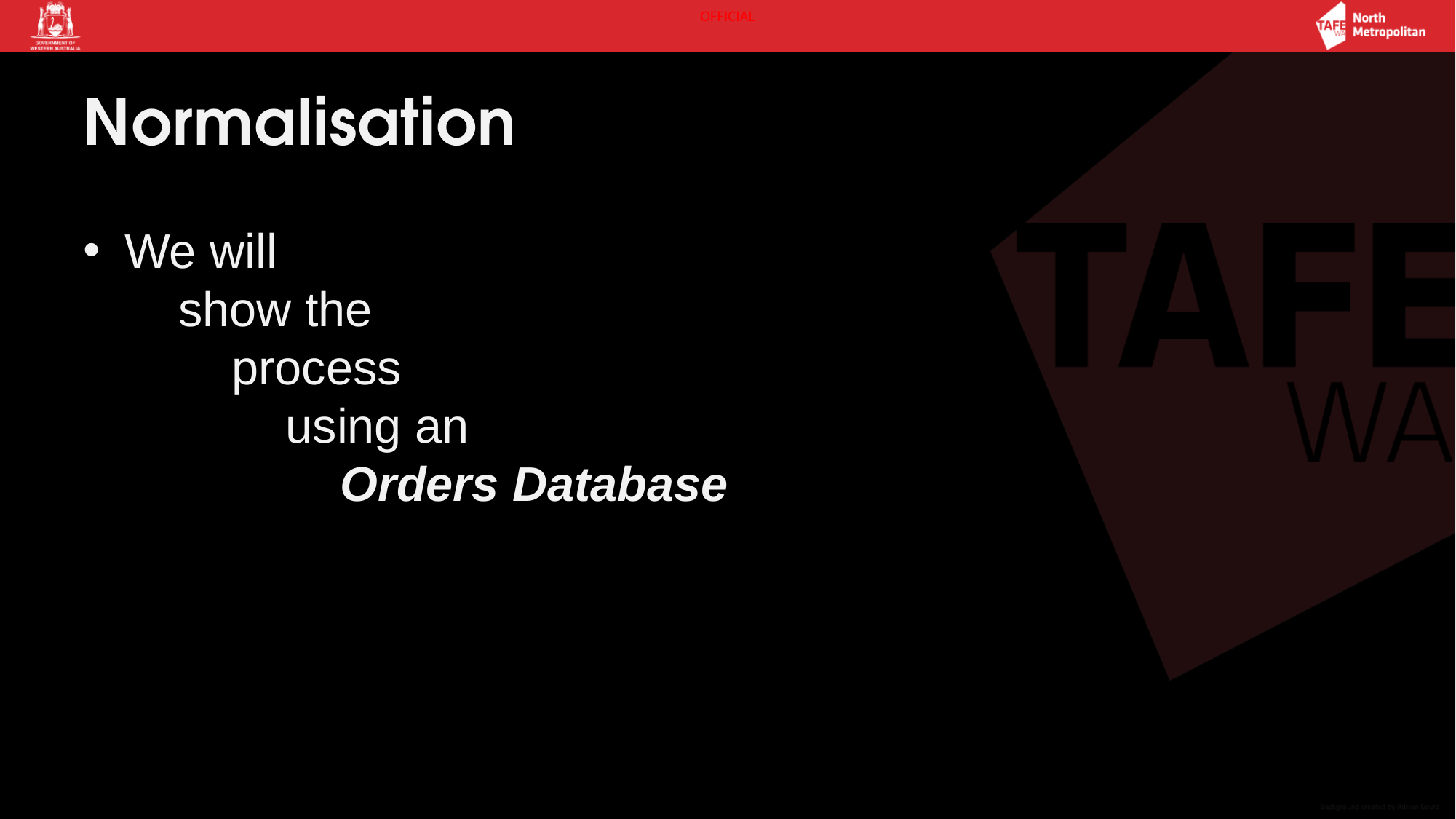

# Normalisation
We will
    show the
        process
            using an
                Orders Database